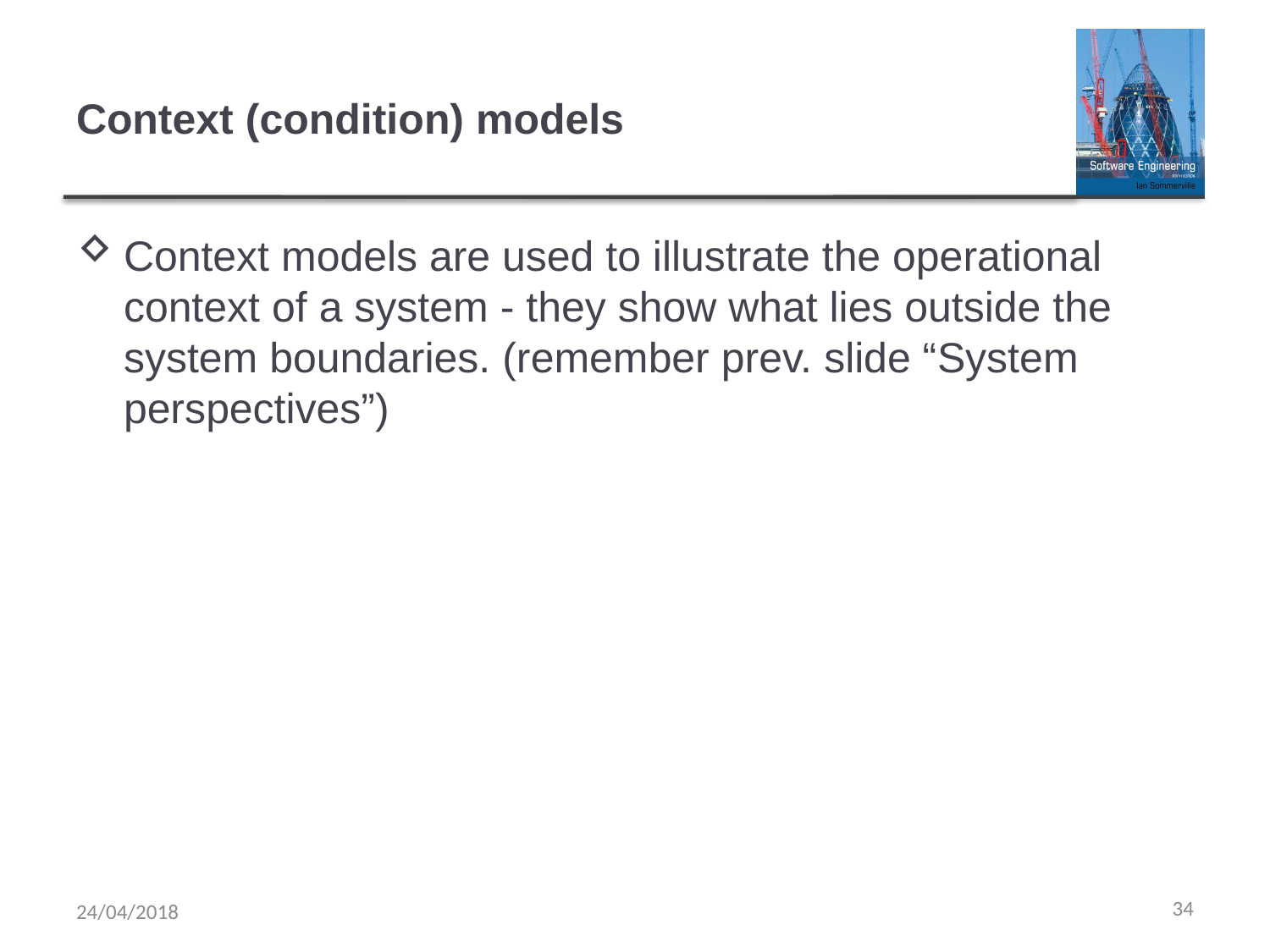

# Context (condition) models
Context models are used to illustrate the operational context of a system - they show what lies outside the system boundaries. (remember prev. slide “System perspectives”)

34
24/04/2018